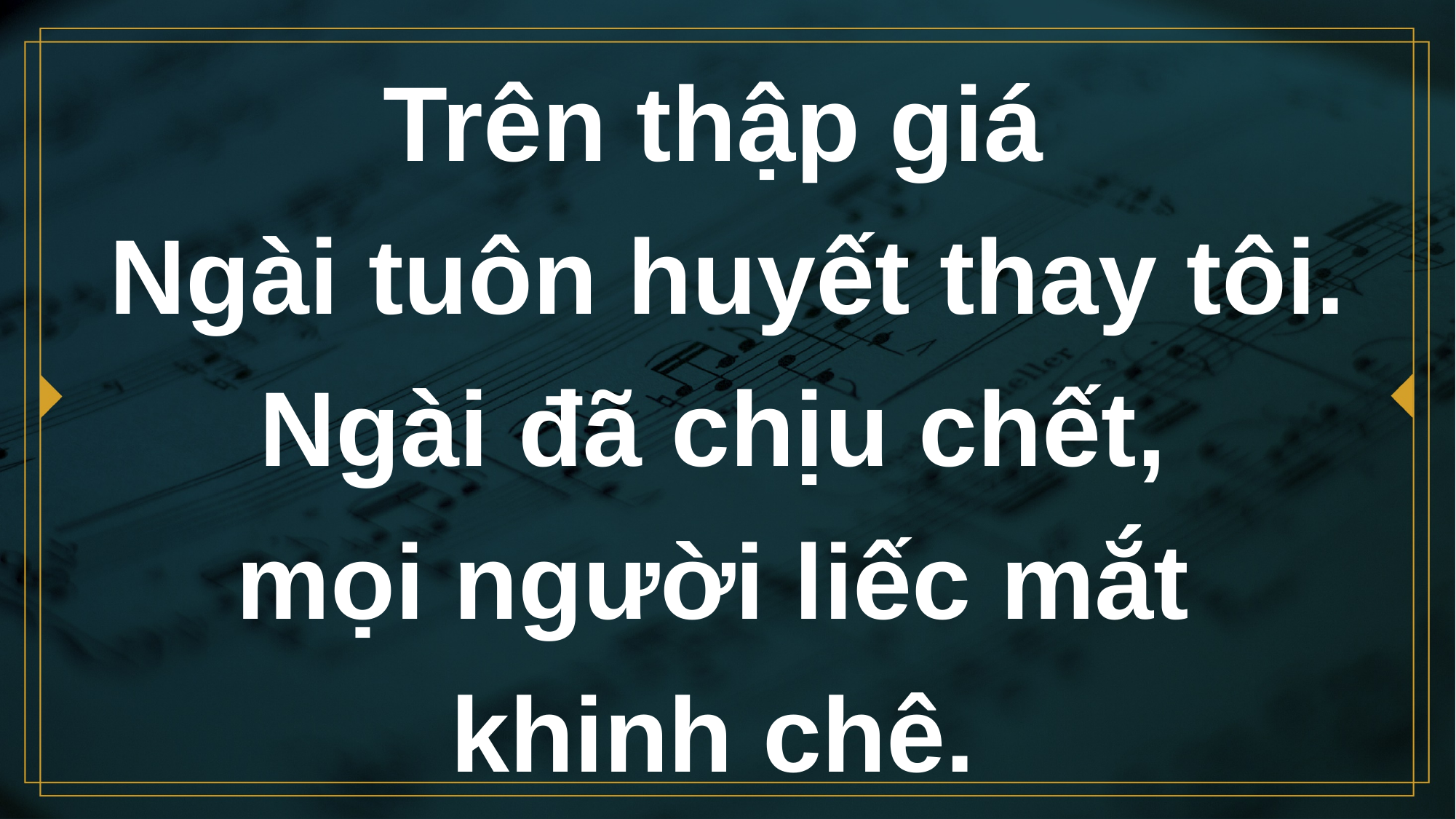

# Trên thập giá Ngài tuôn huyết thay tôi.
Ngài đã chịu chết,
mọi người liếc mắt
khinh chê.